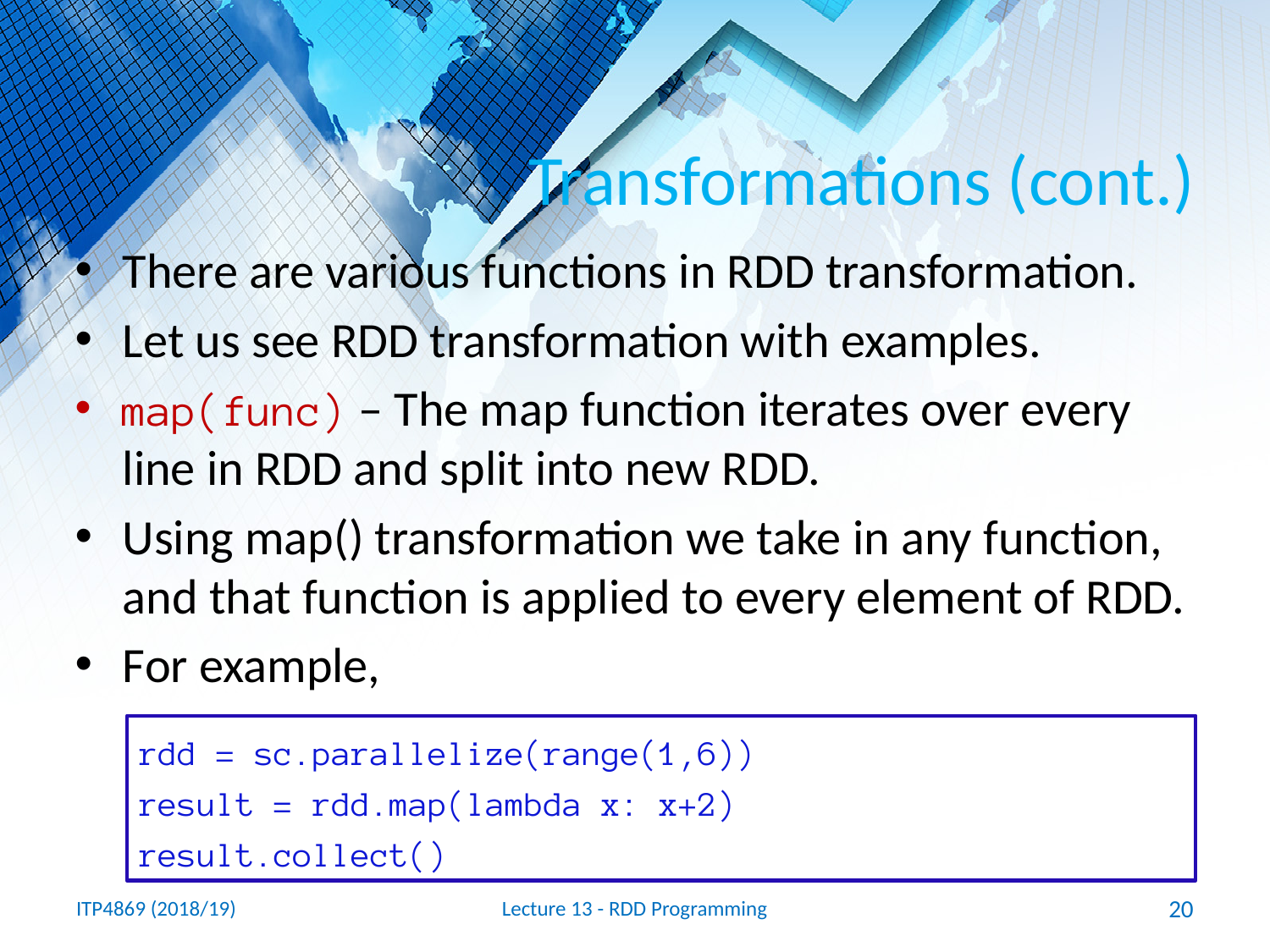

# Transformations (cont.)
There are various functions in RDD transformation.
Let us see RDD transformation with examples.
map(func) – The map function iterates over every line in RDD and split into new RDD.
Using map() transformation we take in any function, and that function is applied to every element of RDD.
For example,
rdd = sc.parallelize(range(1,6))
result = rdd.map(lambda x: x+2)
result.collect()
ITP4869 (2018/19)
Lecture 13 - RDD Programming
20